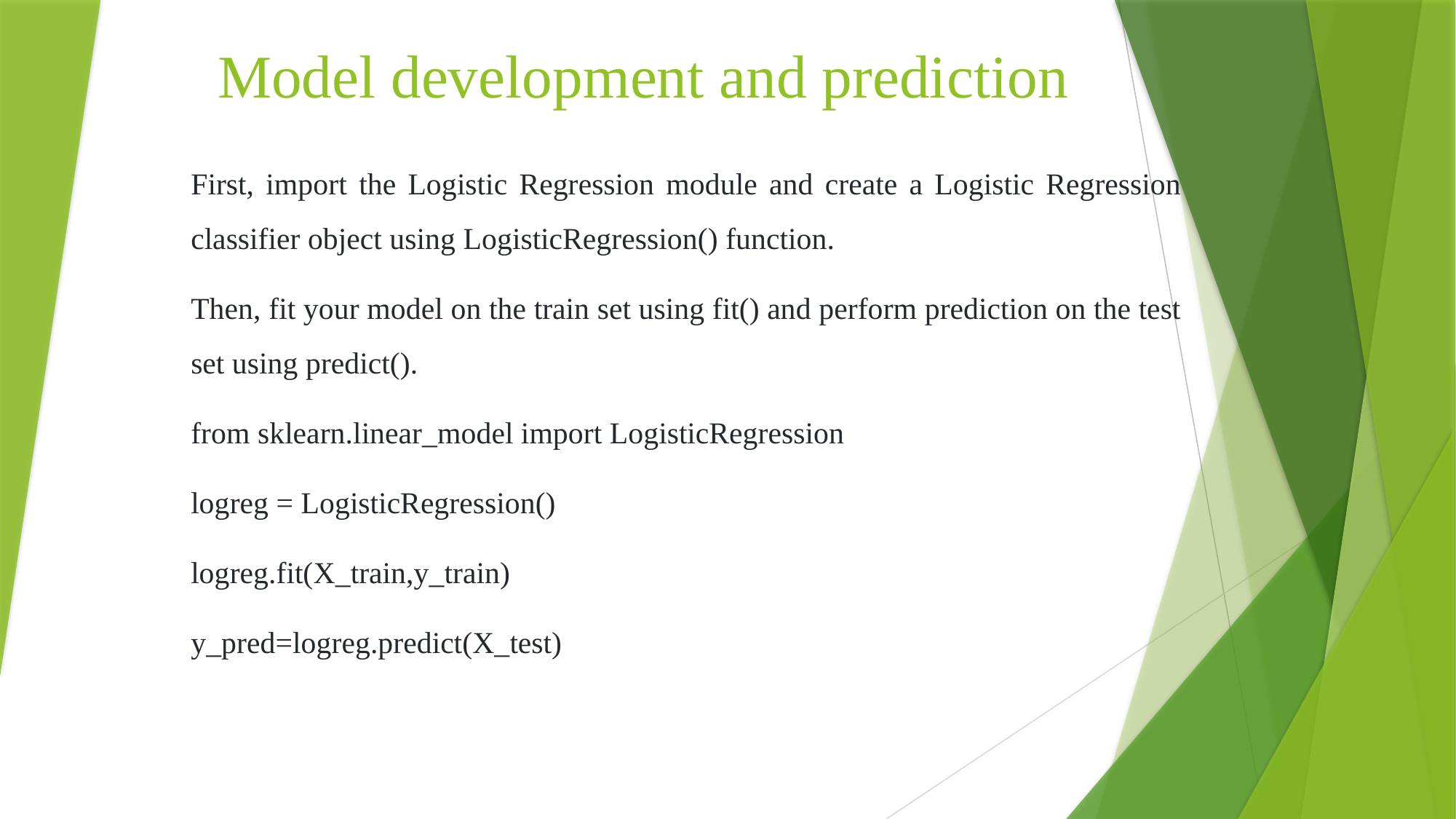

# Model development and prediction
First, import the Logistic Regression module and create a Logistic Regression classifier object using LogisticRegression() function.
Then, fit your model on the train set using fit() and perform prediction on the test set using predict().
from sklearn.linear_model import LogisticRegression
logreg = LogisticRegression()
logreg.fit(X_train,y_train)
y_pred=logreg.predict(X_test)